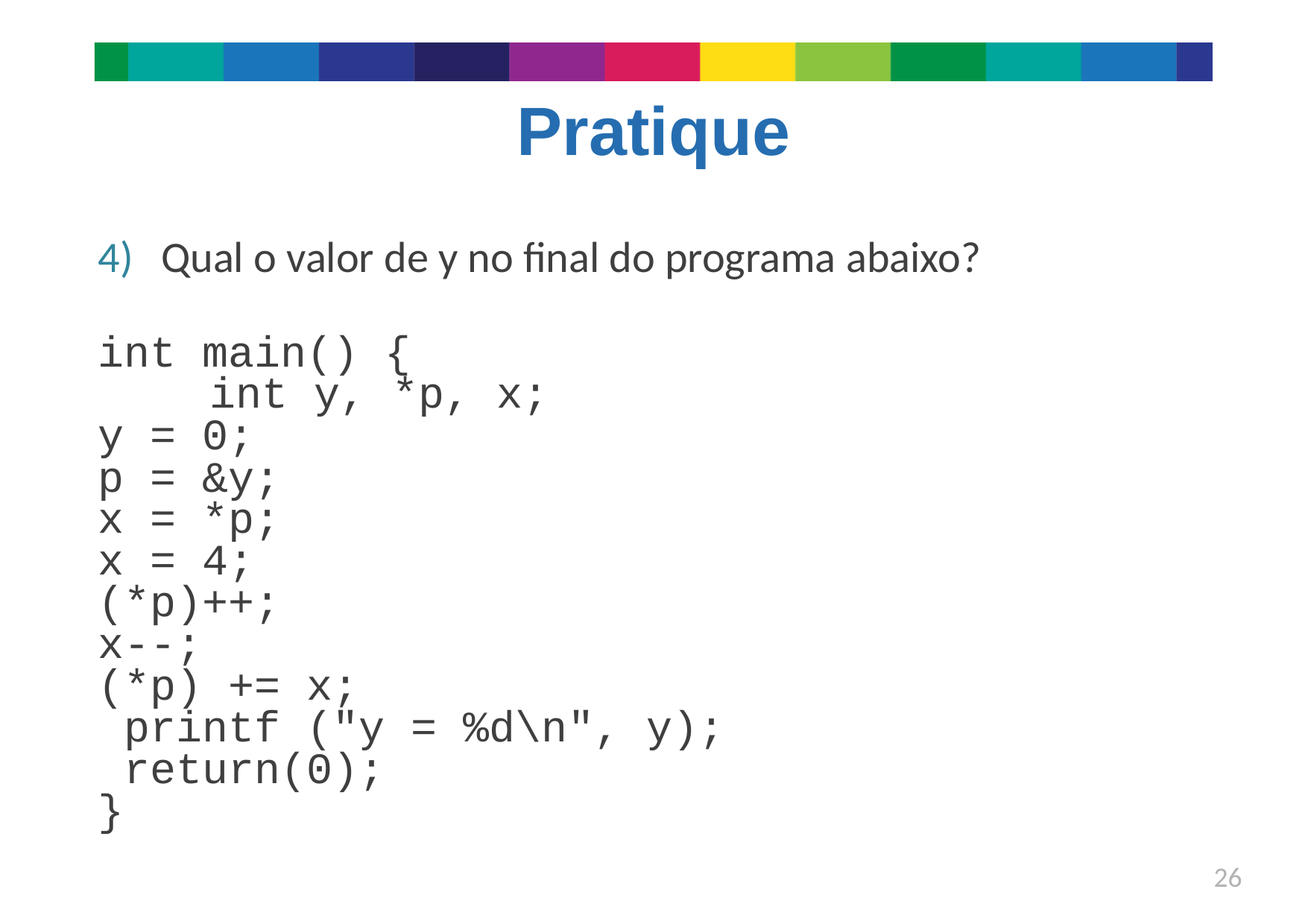

# Pratique
Qual o valor de y no final do programa abaixo?

int main() {
	int y, *p, x;
y = 0;
p = &y;
x = *p;
x = 4;
(*p)++;
x--;
(*p) += x;
 printf ("y = %d\n", y);
 return(0);
}

26